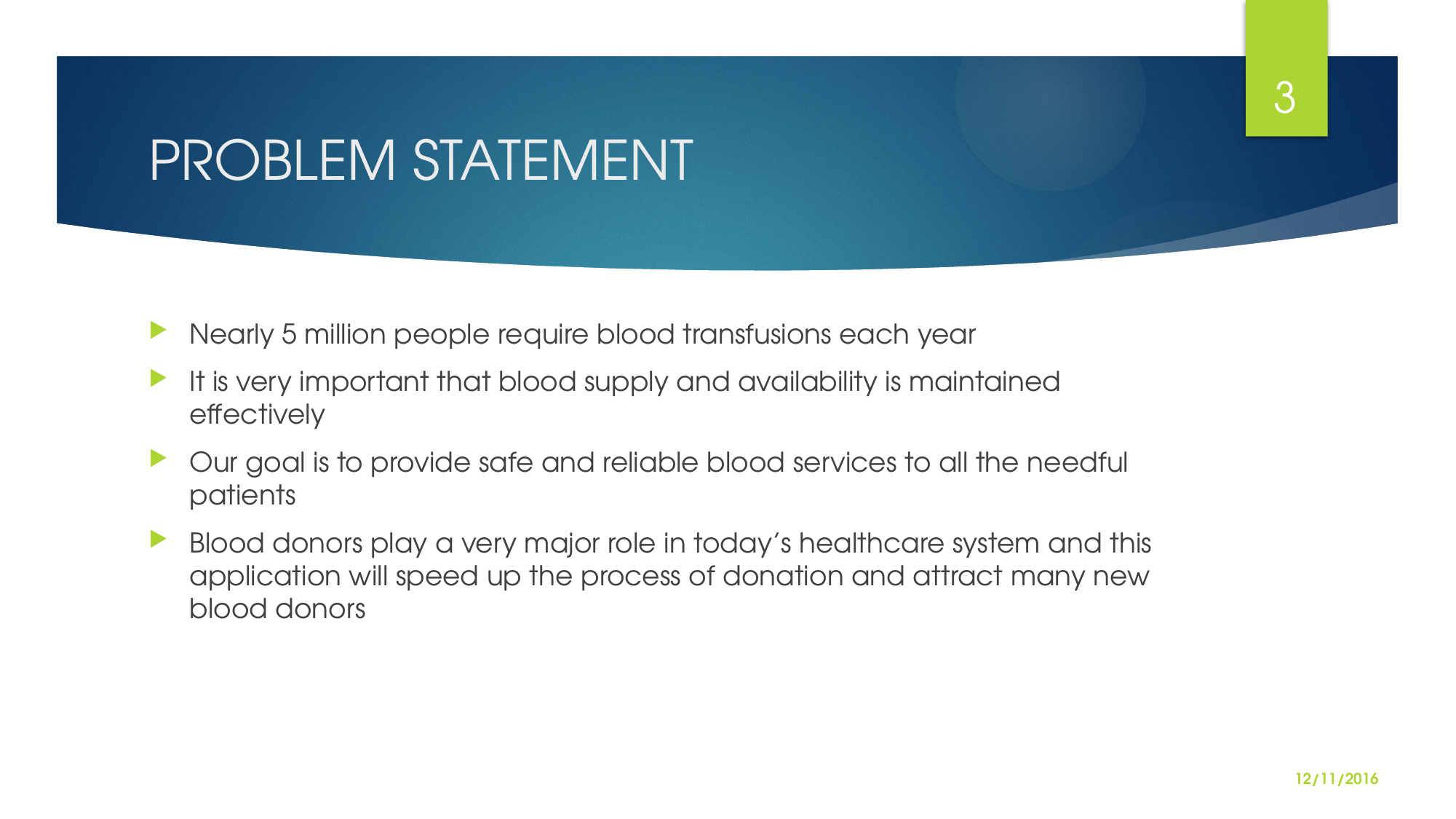

3
# PROBLEM STATEMENT
Nearly 5 million people require blood transfusions each year
It is very important that blood supply and availability is maintained effectively
Our goal is to provide safe and reliable blood services to all the needful patients
Blood donors play a very major role in today’s healthcare system and this application will speed up the process of donation and attract many new blood donors
12/11/2016